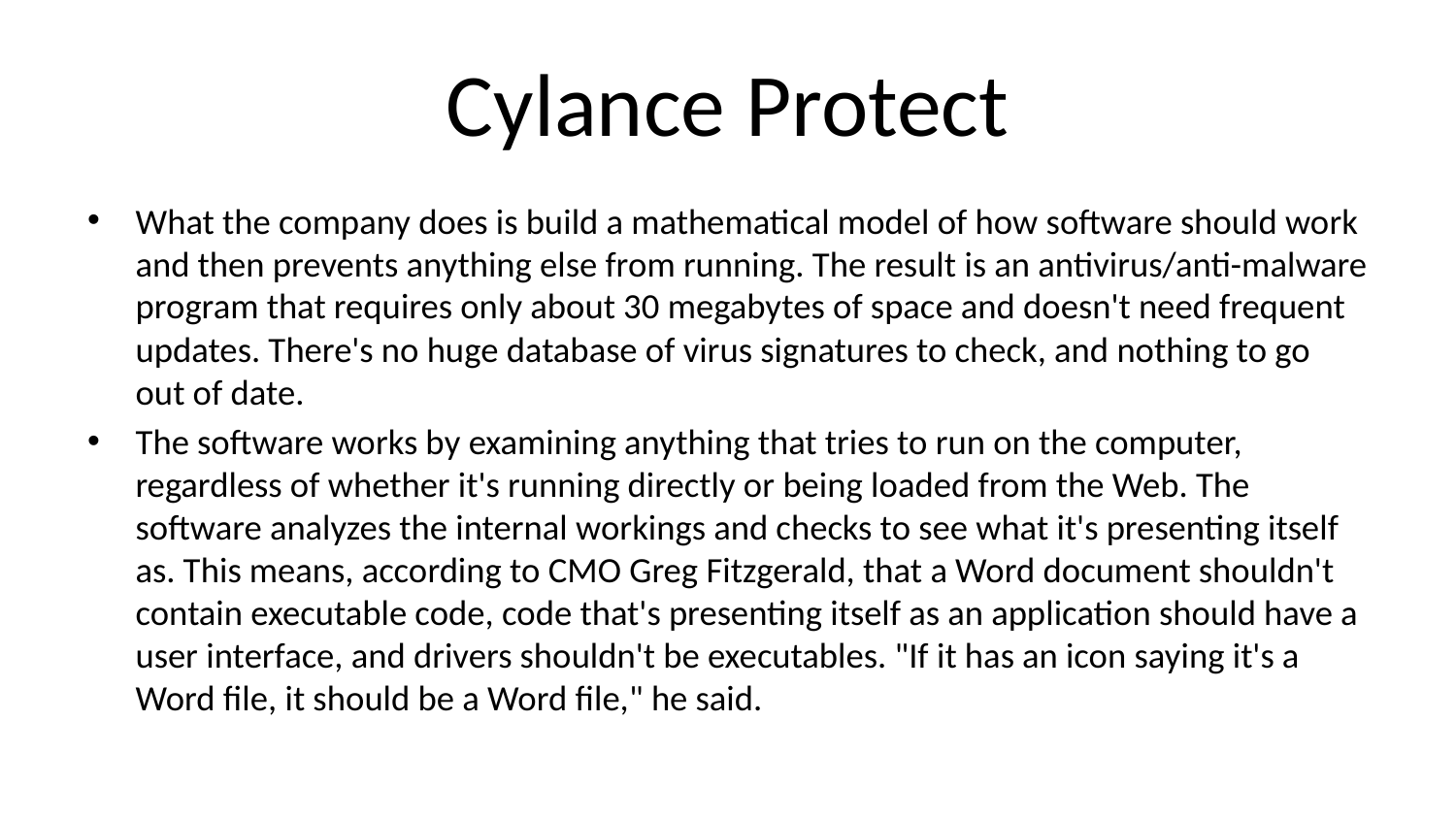

# Cylance Protect
What the company does is build a mathematical model of how software should work and then prevents anything else from running. The result is an antivirus/anti-malware program that requires only about 30 megabytes of space and doesn't need frequent updates. There's no huge database of virus signatures to check, and nothing to go out of date.
The software works by examining anything that tries to run on the computer, regardless of whether it's running directly or being loaded from the Web. The software analyzes the internal workings and checks to see what it's presenting itself as. This means, according to CMO Greg Fitzgerald, that a Word document shouldn't contain executable code, code that's presenting itself as an application should have a user interface, and drivers shouldn't be executables. "If it has an icon saying it's a Word file, it should be a Word file," he said.